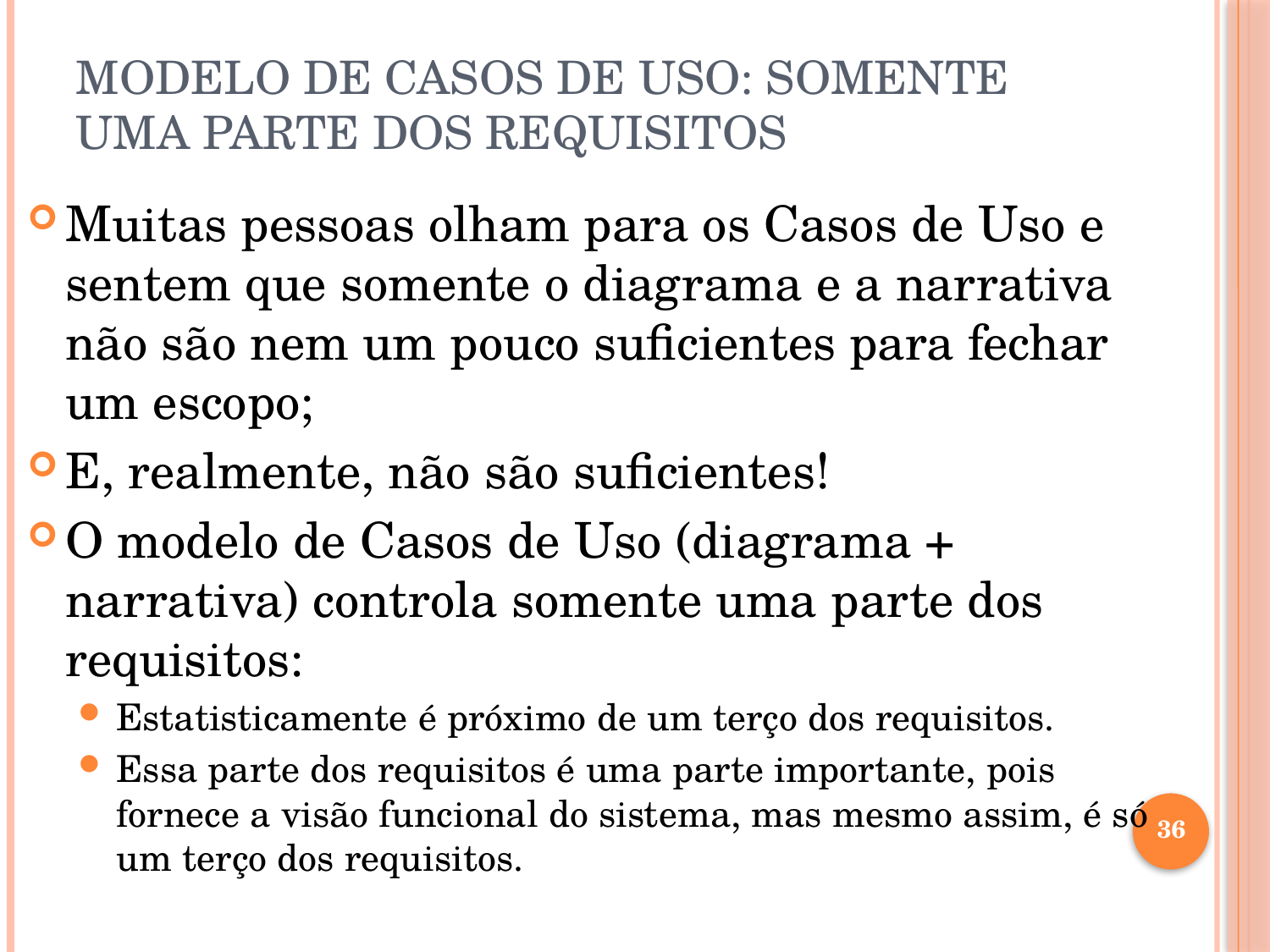

# Modelo de Casos de Uso: somente uma parte dos Requisitos
Muitas pessoas olham para os Casos de Uso e sentem que somente o diagrama e a narrativa não são nem um pouco suficientes para fechar um escopo;
E, realmente, não são suficientes!
O modelo de Casos de Uso (diagrama + narrativa) controla somente uma parte dos requisitos:
Estatisticamente é próximo de um terço dos requisitos.
Essa parte dos requisitos é uma parte importante, pois fornece a visão funcional do sistema, mas mesmo assim, é só um terço dos requisitos.
36